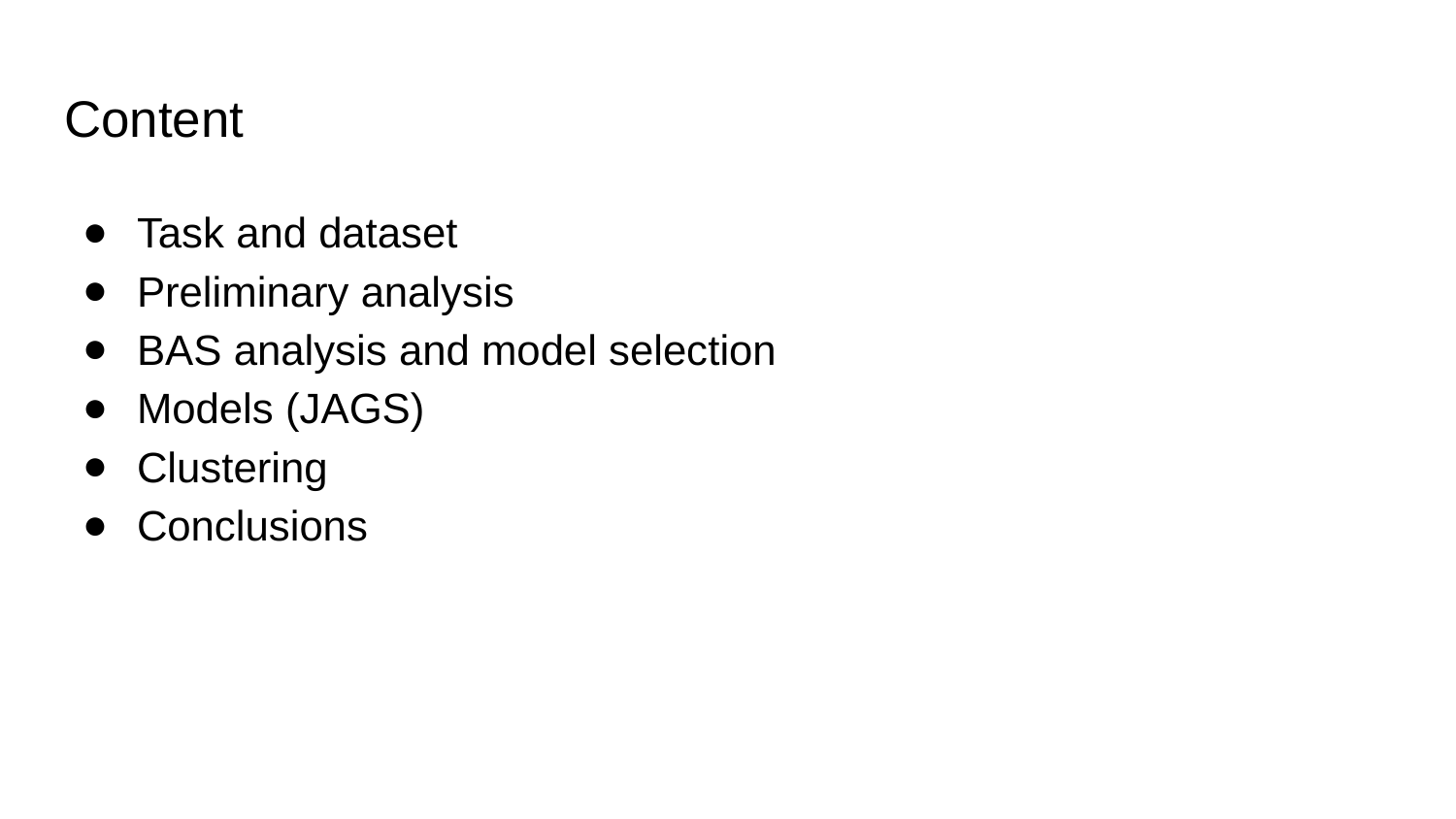

# Content
Task and dataset
Preliminary analysis
BAS analysis and model selection
Models (JAGS)
Clustering
Conclusions